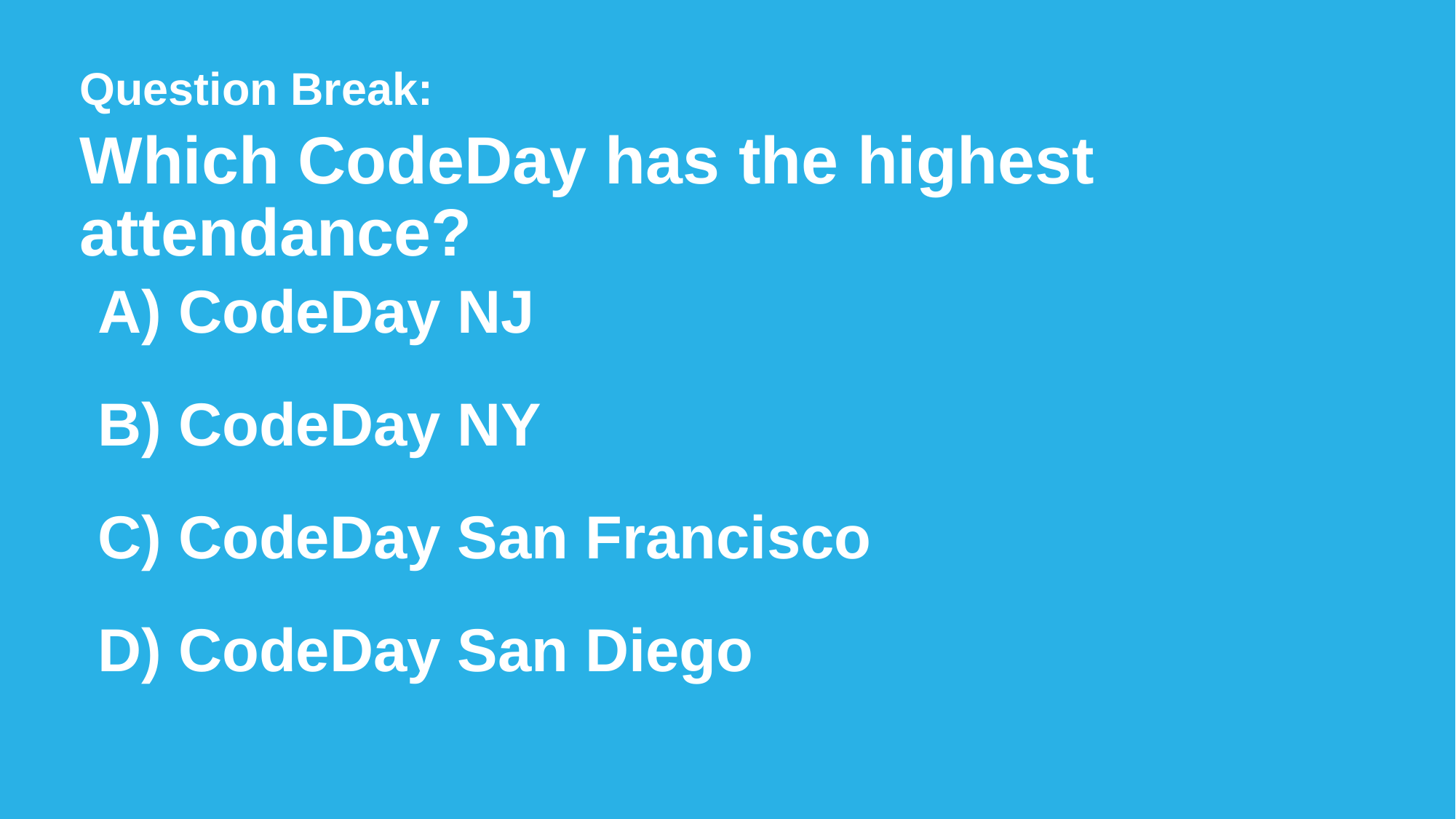

# Question Break:
Which CodeDay has the highest attendance?
A) CodeDay NJ
B) CodeDay NY
C) CodeDay San Francisco
D) CodeDay San Diego